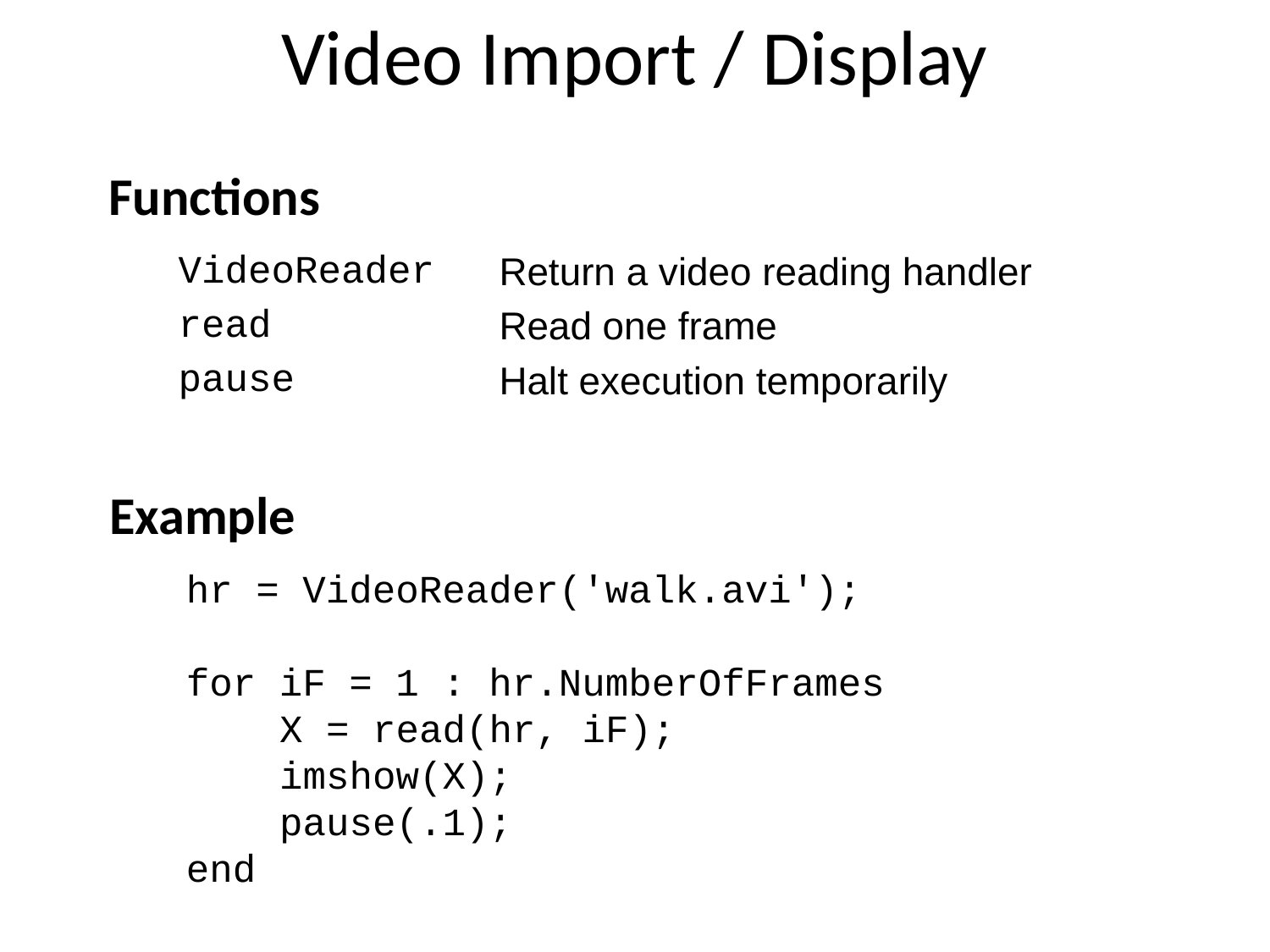

Video Import / Display
Functions
VideoReader
read
pause
Return a video reading handler
Read one frame
Halt execution temporarily
Example
hr = VideoReader('walk.avi');

for iF = 1 : hr.NumberOfFrames
    X = read(hr, iF);
    imshow(X);
    pause(.1);
end